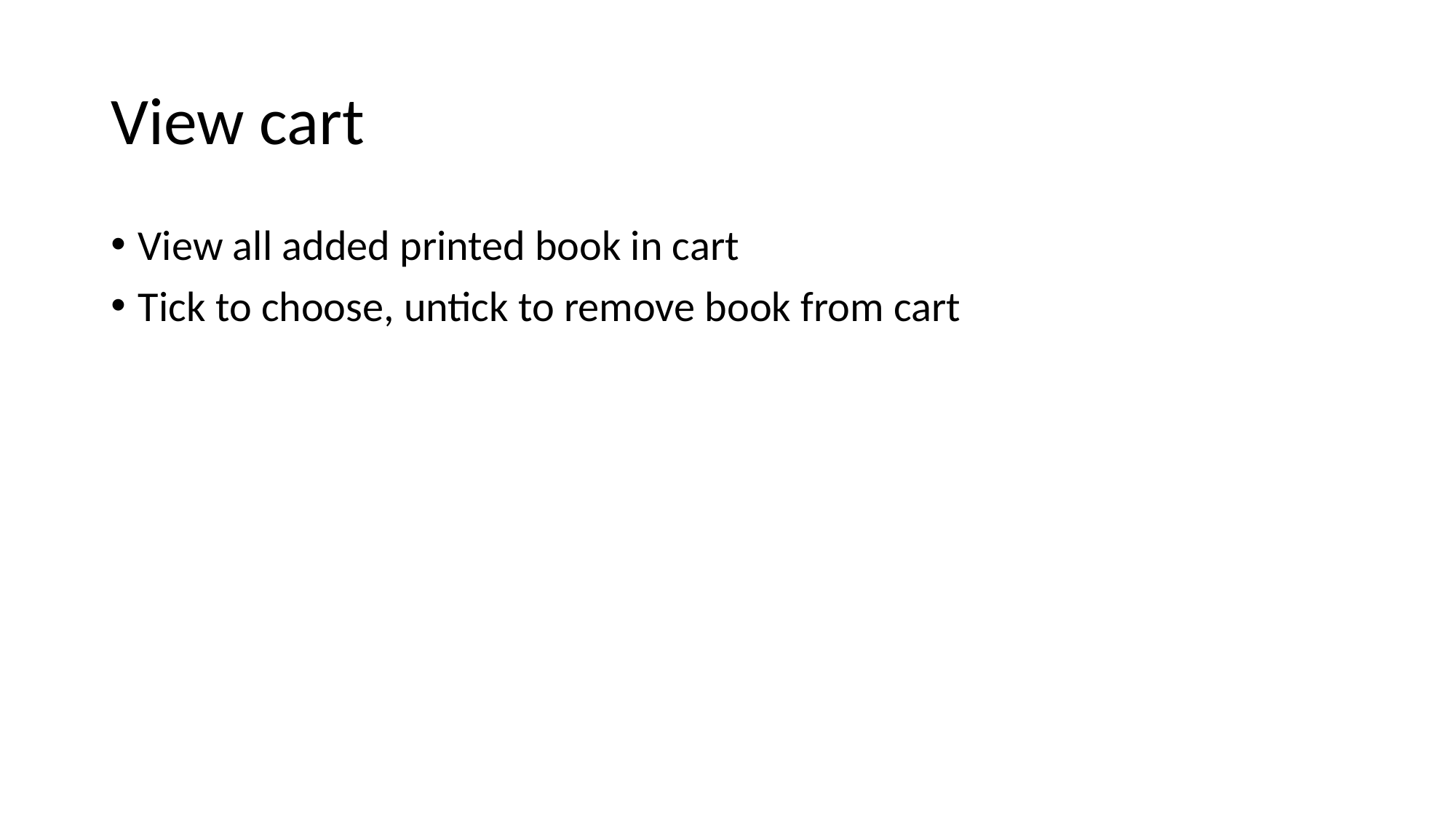

# View cart
View all added printed book in cart
Tick to choose, untick to remove book from cart